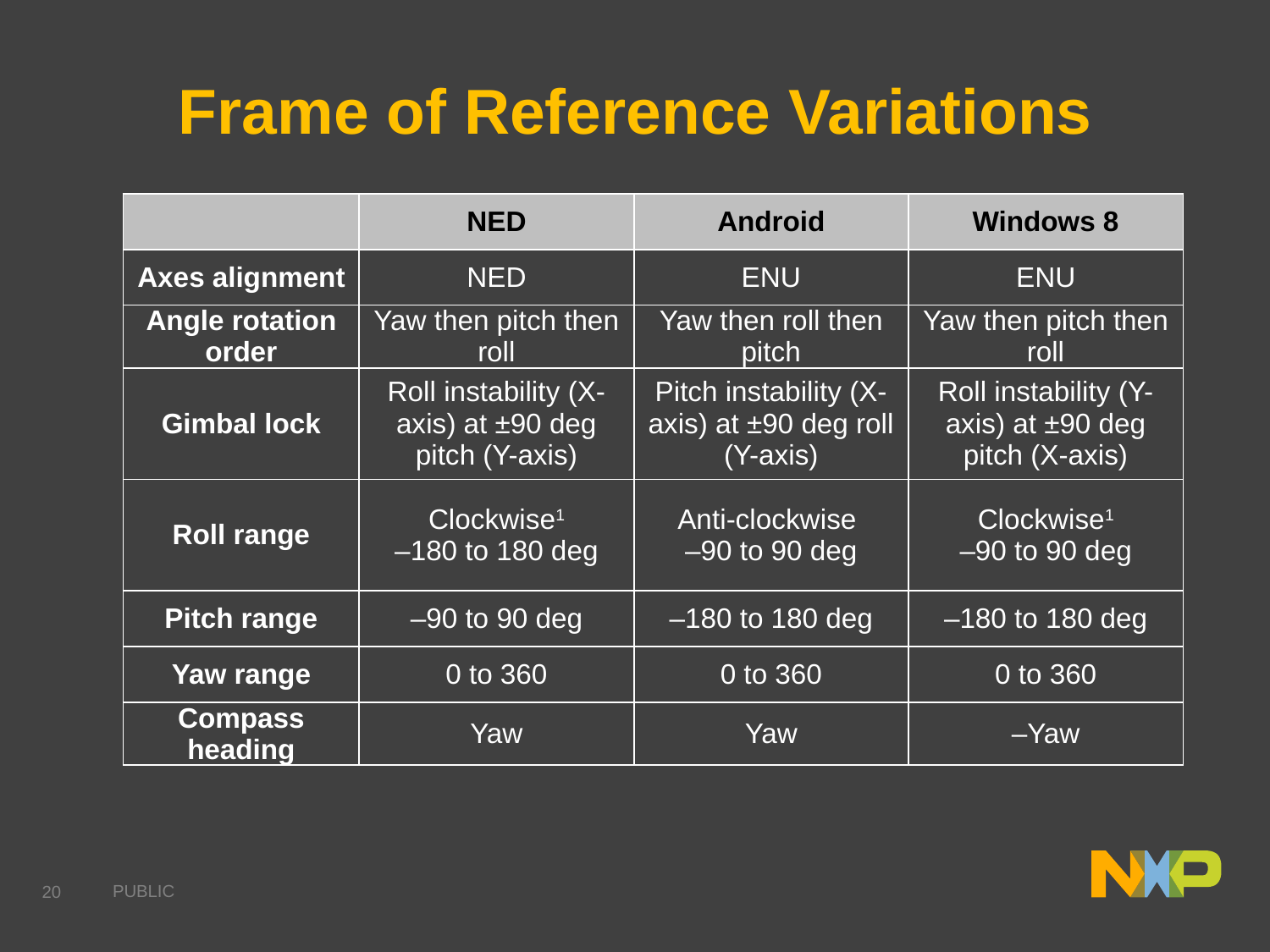

# Frame of Reference Variations
|  | NED | Android | Windows 8 |
| --- | --- | --- | --- |
| Axes alignment | NED | ENU | ENU |
| Angle rotation order | Yaw then pitch then roll | Yaw then roll then pitch | Yaw then pitch then roll |
| Gimbal lock | Roll instability (X-axis) at ±90 deg pitch (Y-axis) | Pitch instability (X-axis) at ±90 deg roll (Y-axis) | Roll instability (Y-axis) at ±90 deg pitch (X-axis) |
| Roll range | Clockwise1 –180 to 180 deg | Anti-clockwise –90 to 90 deg | Clockwise1 –90 to 90 deg |
| Pitch range | –90 to 90 deg | –180 to 180 deg | –180 to 180 deg |
| Yaw range | 0 to 360 | 0 to 360 | 0 to 360 |
| Compass heading | Yaw | Yaw | –Yaw |